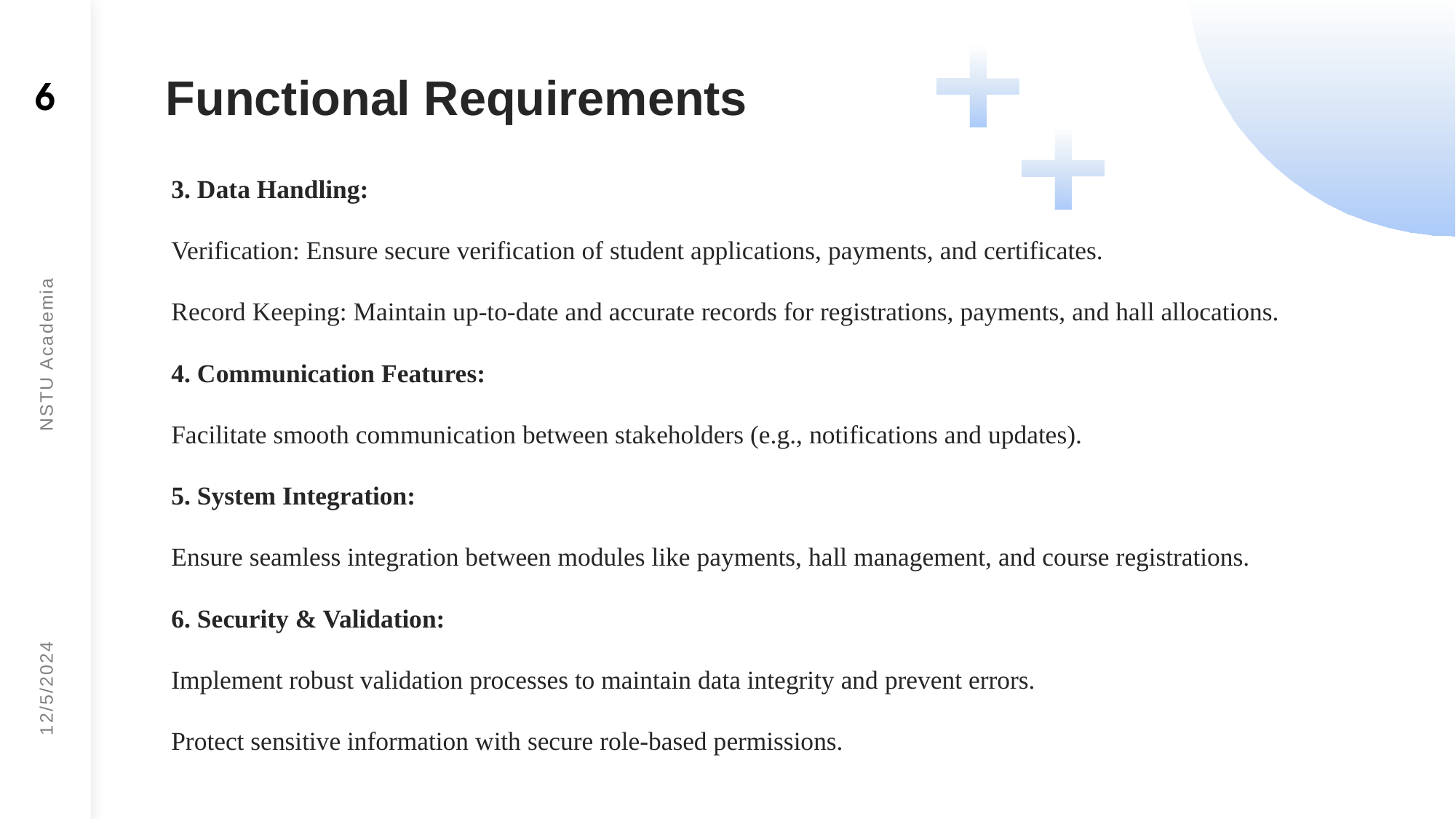

6
# Functional Requirements
3. Data Handling:
Verification: Ensure secure verification of student applications, payments, and certificates.
Record Keeping: Maintain up-to-date and accurate records for registrations, payments, and hall allocations.
4. Communication Features:
Facilitate smooth communication between stakeholders (e.g., notifications and updates).
5. System Integration:
Ensure seamless integration between modules like payments, hall management, and course registrations.
6. Security & Validation:
Implement robust validation processes to maintain data integrity and prevent errors.
Protect sensitive information with secure role-based permissions.

NSTU Academia
12/5/2024